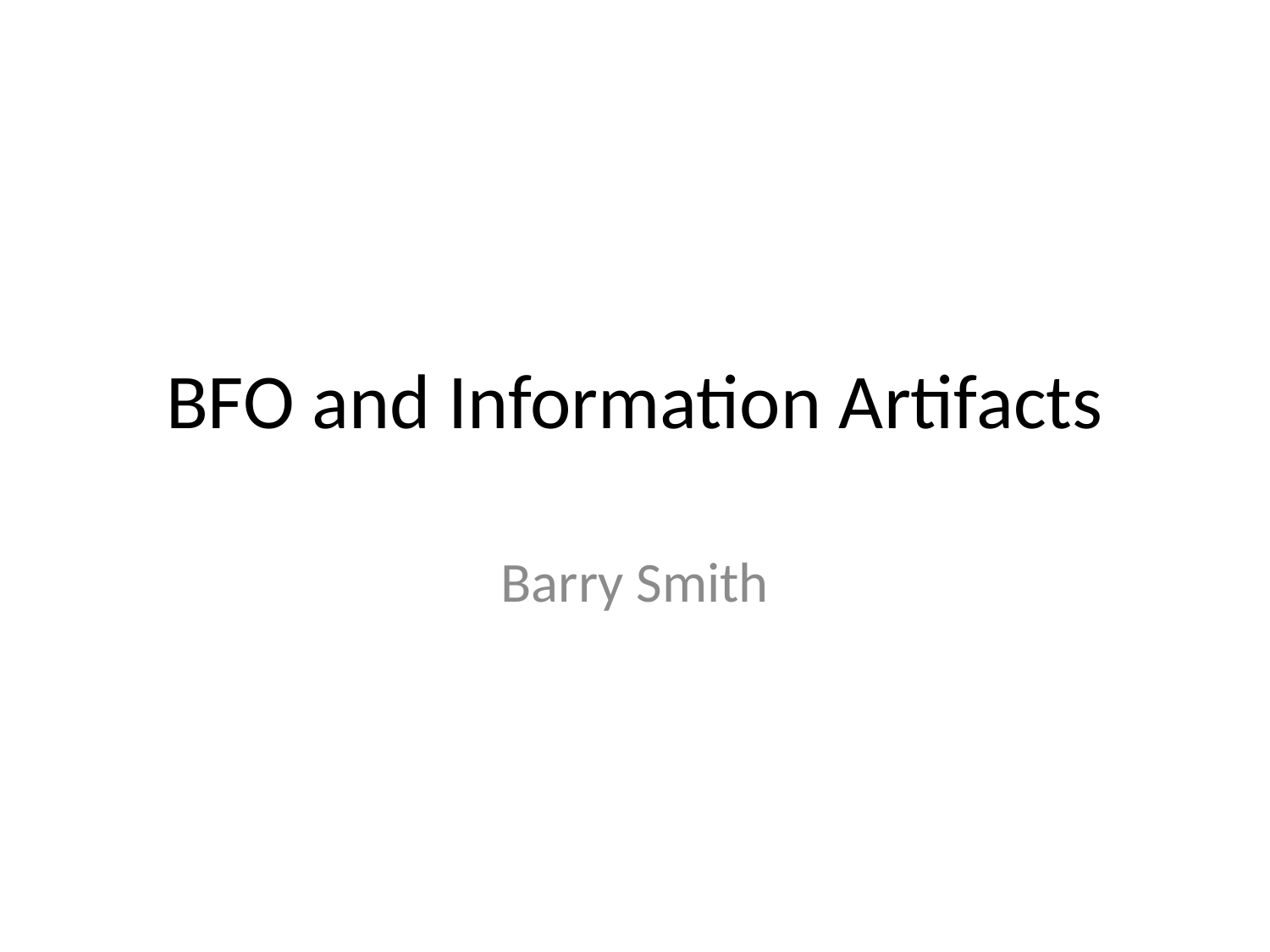

# BFO and Information Artifacts
Barry Smith